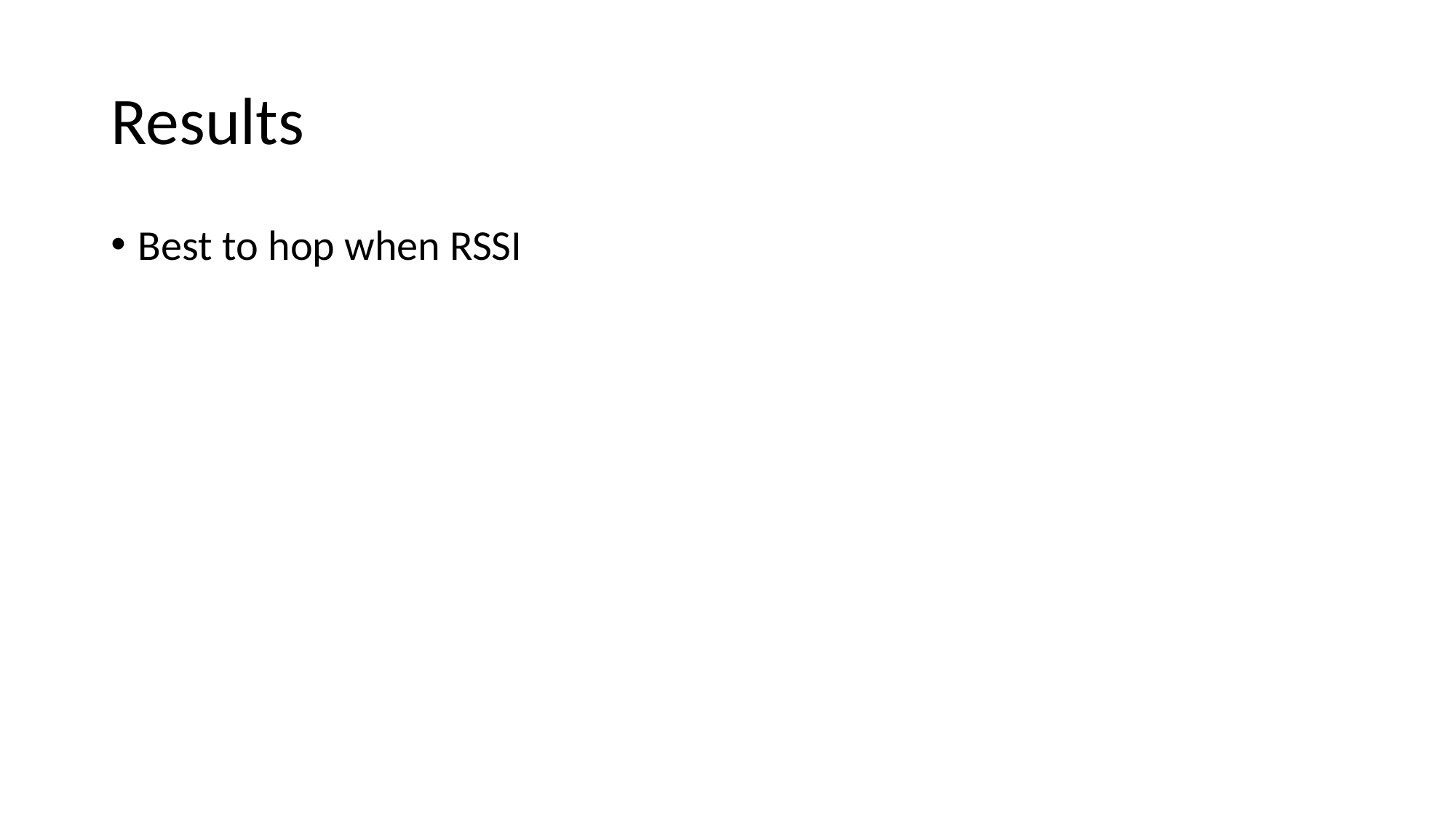

# Results
Best to hop when RSSI